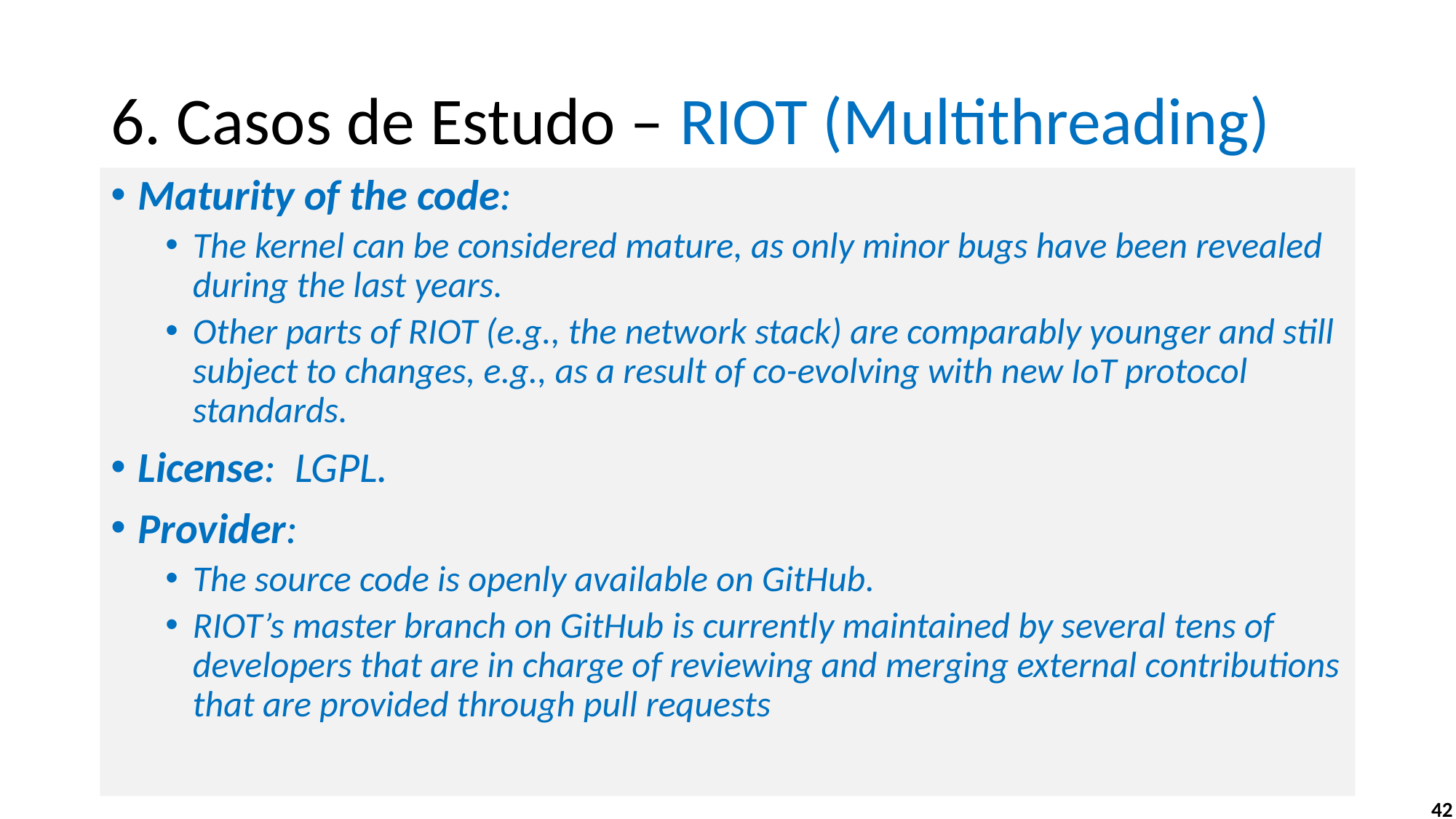

# 6. Casos de Estudo – RIOT (Multithreading)
Maturity of the code:
The kernel can be considered mature, as only minor bugs have been revealed during the last years.
Other parts of RIOT (e.g., the network stack) are comparably younger and still subject to changes, e.g., as a result of co-evolving with new IoT protocol standards.
License:  LGPL.
Provider:
The source code is openly available on GitHub.
RIOT’s master branch on GitHub is currently maintained by several tens of developers that are in charge of reviewing and merging external contributions that are provided through pull requests